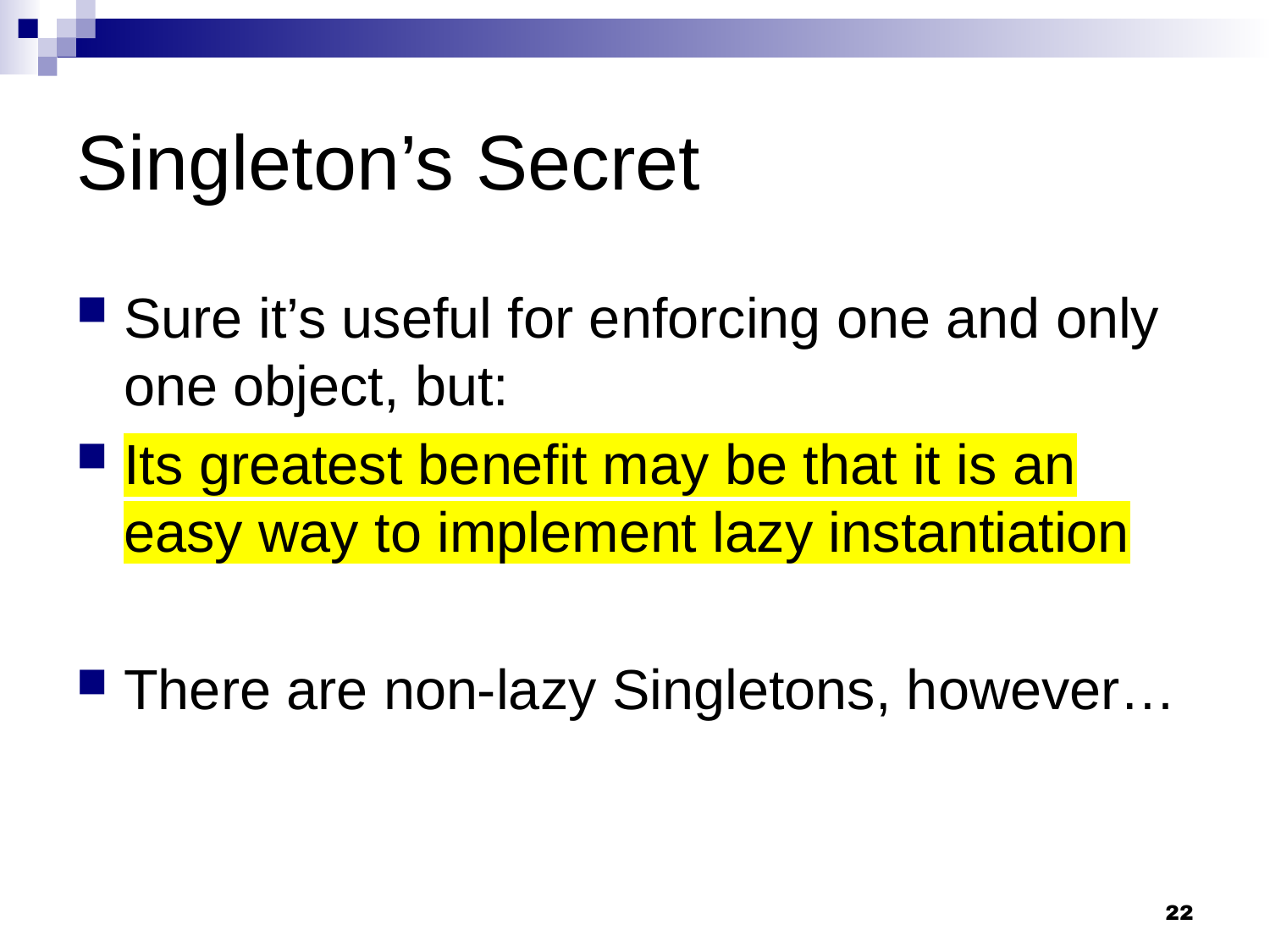

# Singleton’s Secret
Sure it’s useful for enforcing one and only one object, but:
Its greatest benefit may be that it is an easy way to implement lazy instantiation

There are non-lazy Singletons, however…
22